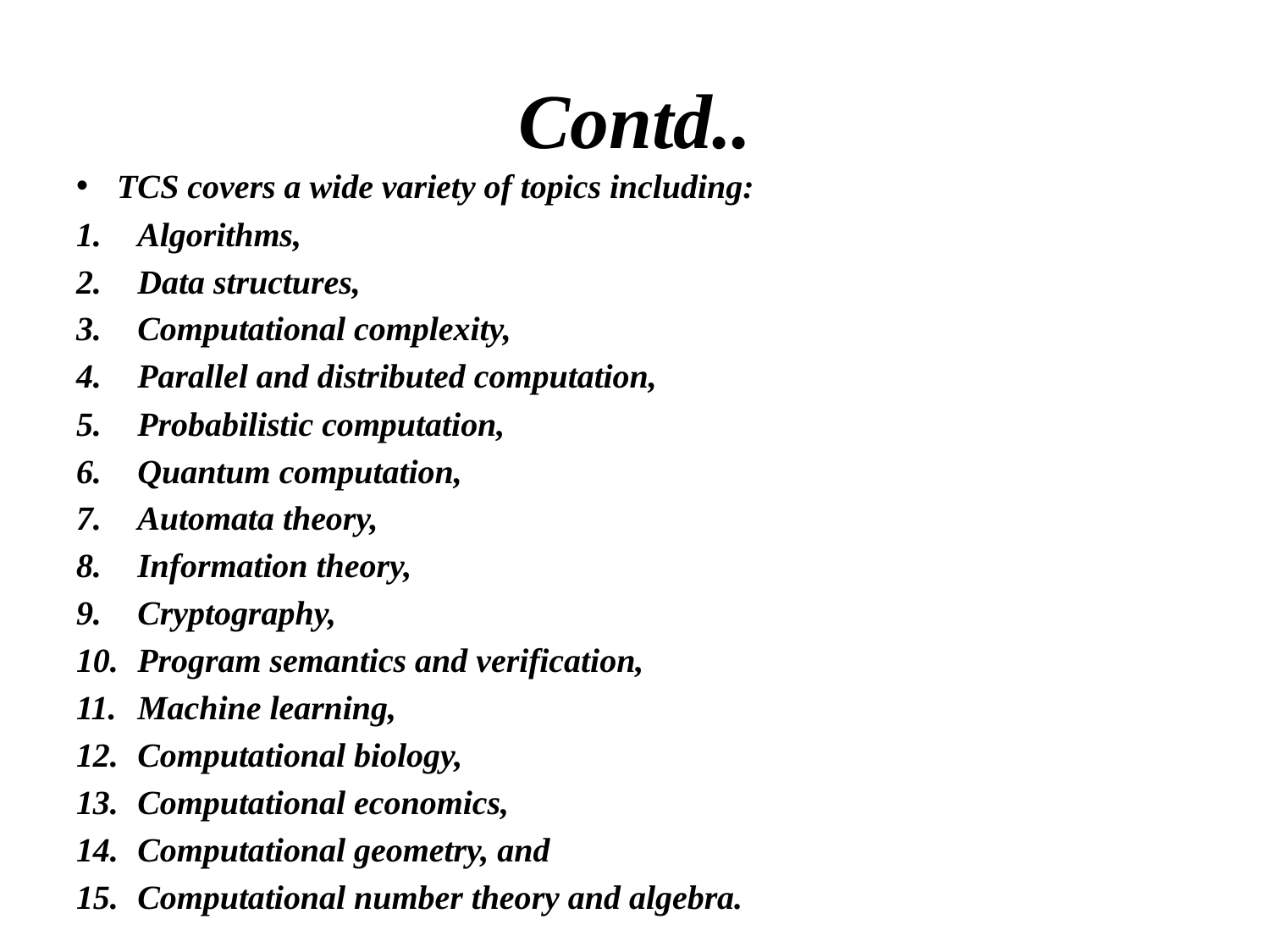

# Contd..
TCS covers a wide variety of topics including:
Algorithms,
Data structures,
Computational complexity,
Parallel and distributed computation,
Probabilistic computation,
Quantum computation,
Automata theory,
Information theory,
Cryptography,
Program semantics and verification,
Machine learning,
Computational biology,
Computational economics,
Computational geometry, and
Computational number theory and algebra.